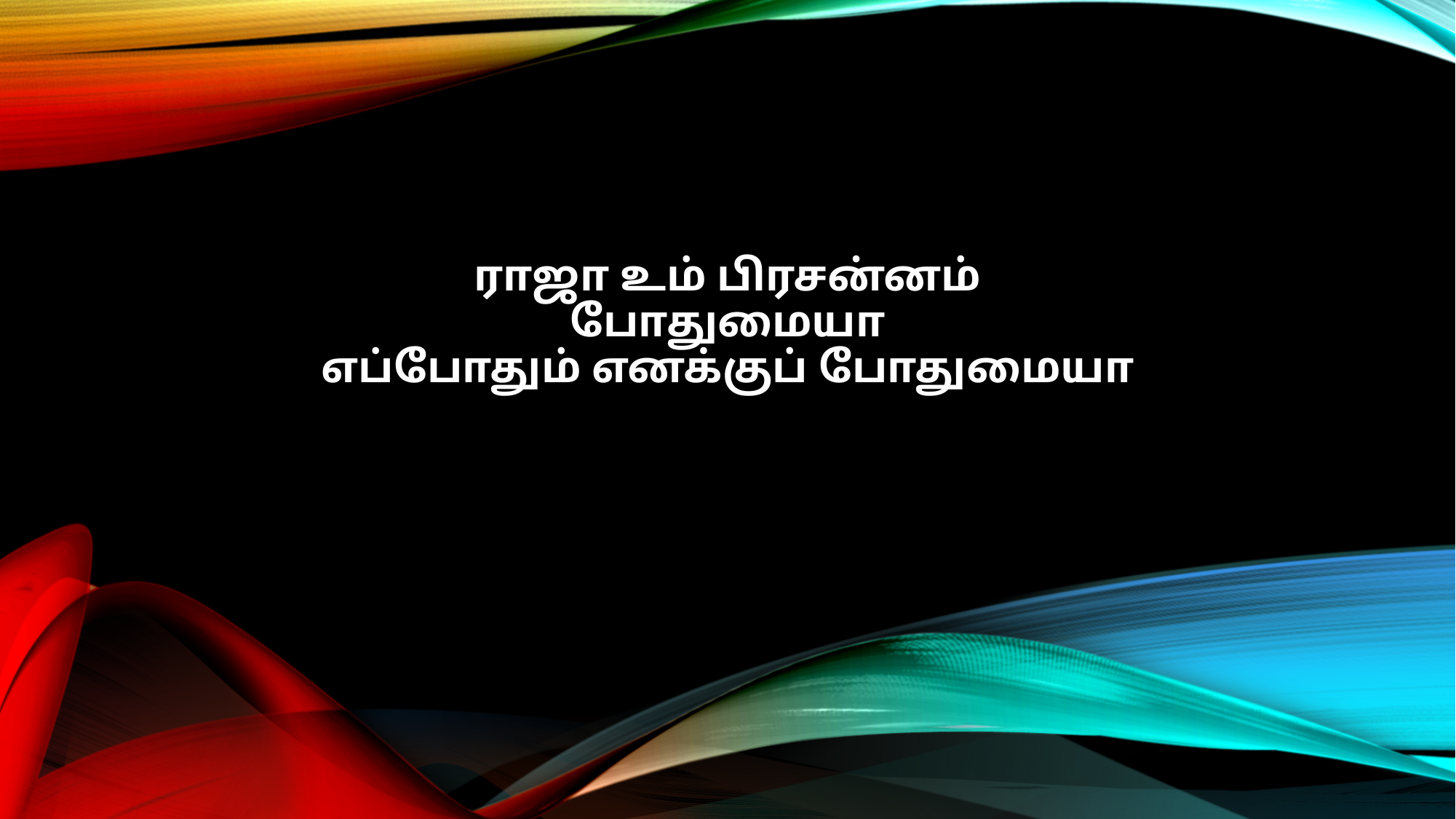

ராஜா உம் பிரசன்னம்
போதுமையா
எப்போதும் எனக்குப் போதுமையா